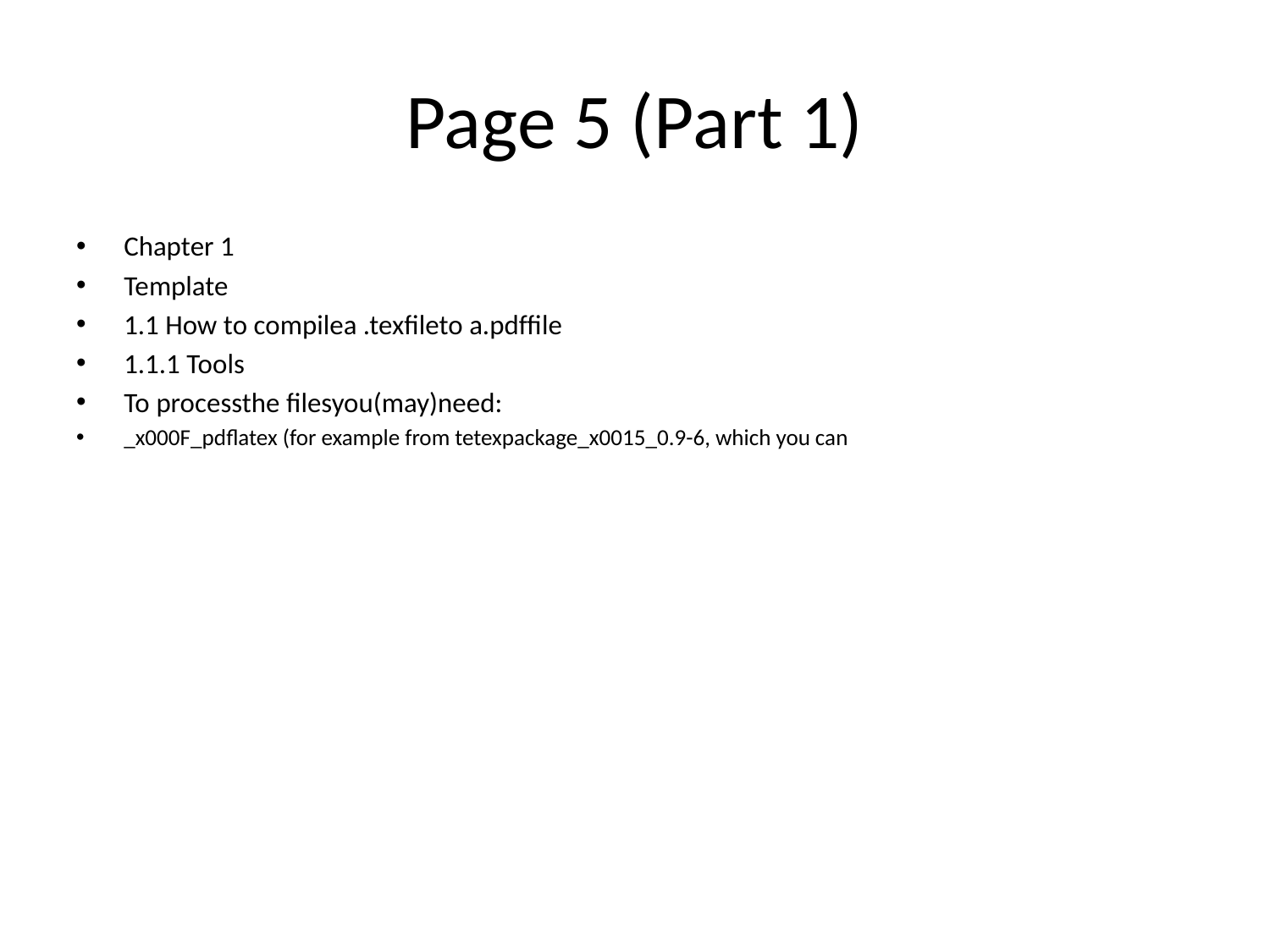

# Page 5 (Part 1)
Chapter 1
Template
1.1 How to compilea .texﬁleto a.pdfﬁle
1.1.1 Tools
To processthe ﬁlesyou(may)need:
_x000F_pdflatex (for example from tetexpackage_x0015_0.9-6, which you can